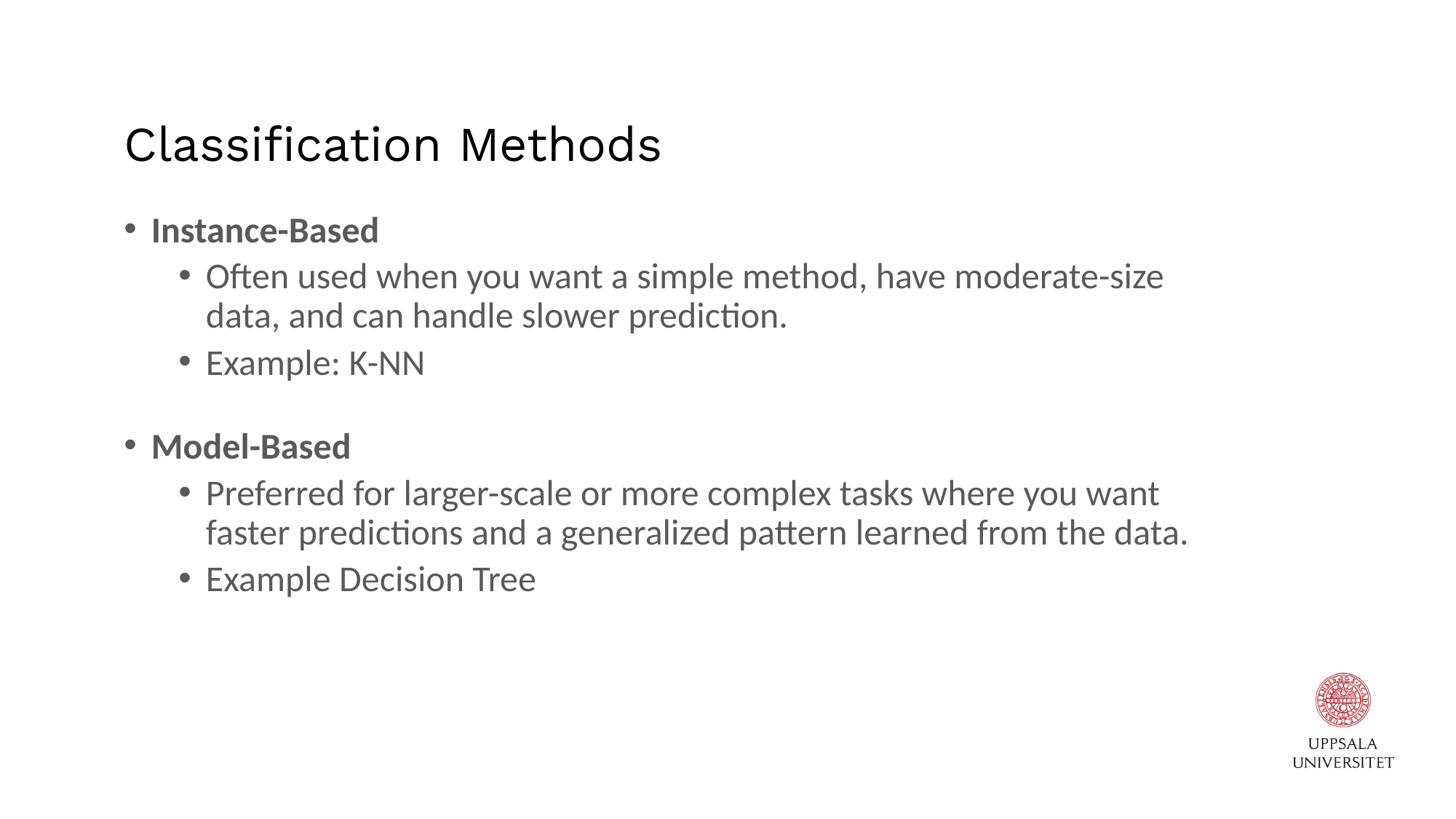

# Classification Methods
Instance-Based
Often used when you want a simple method, have moderate-size data, and can handle slower prediction.
Example: K-NN

Model-Based
Preferred for larger-scale or more complex tasks where you want faster predictions and a generalized pattern learned from the data.
Example Decision Tree